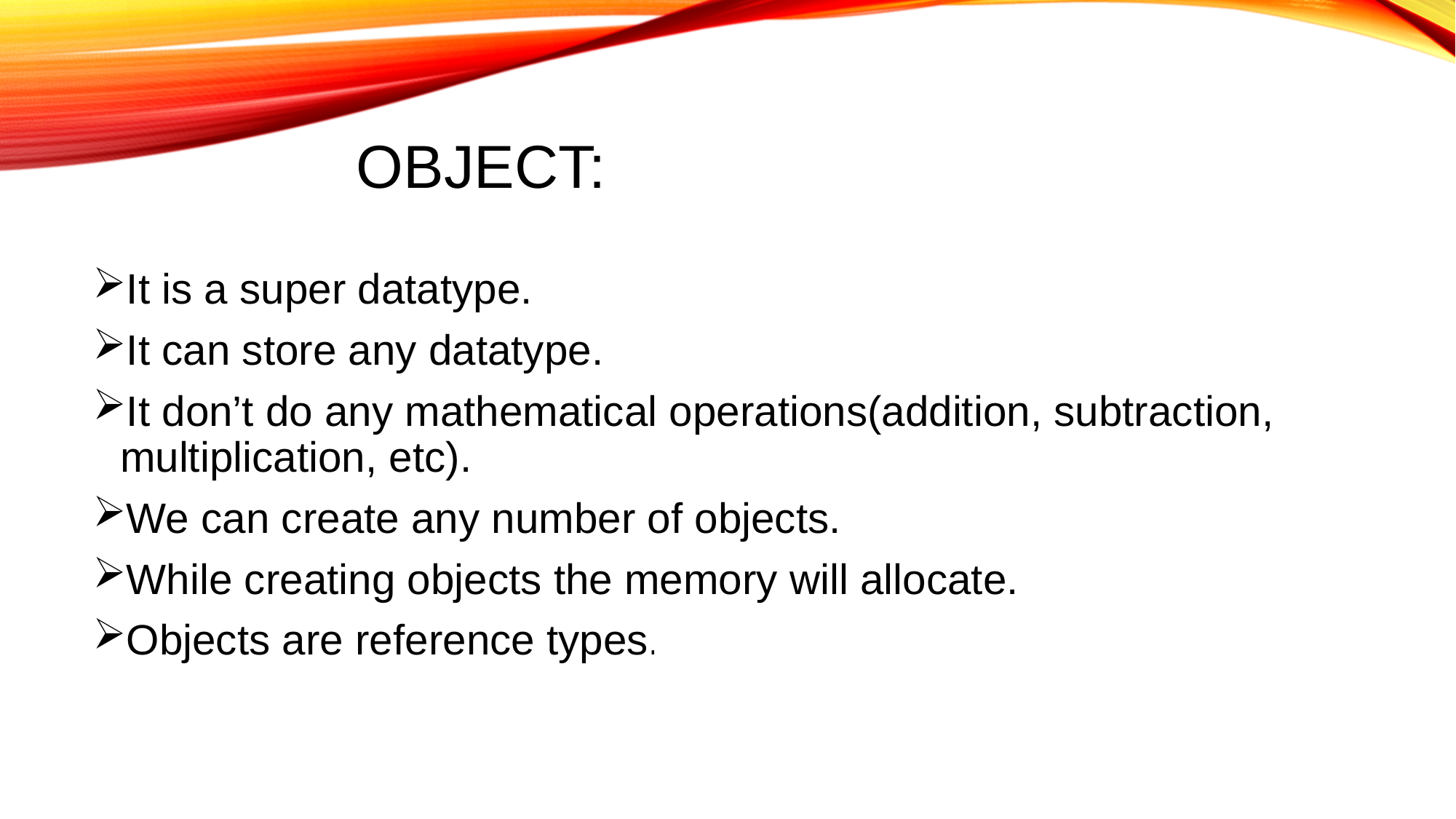

# Object:
It is a super datatype.
It can store any datatype.
It don’t do any mathematical operations(addition, subtraction, multiplication, etc).
We can create any number of objects.
While creating objects the memory will allocate.
Objects are reference types.